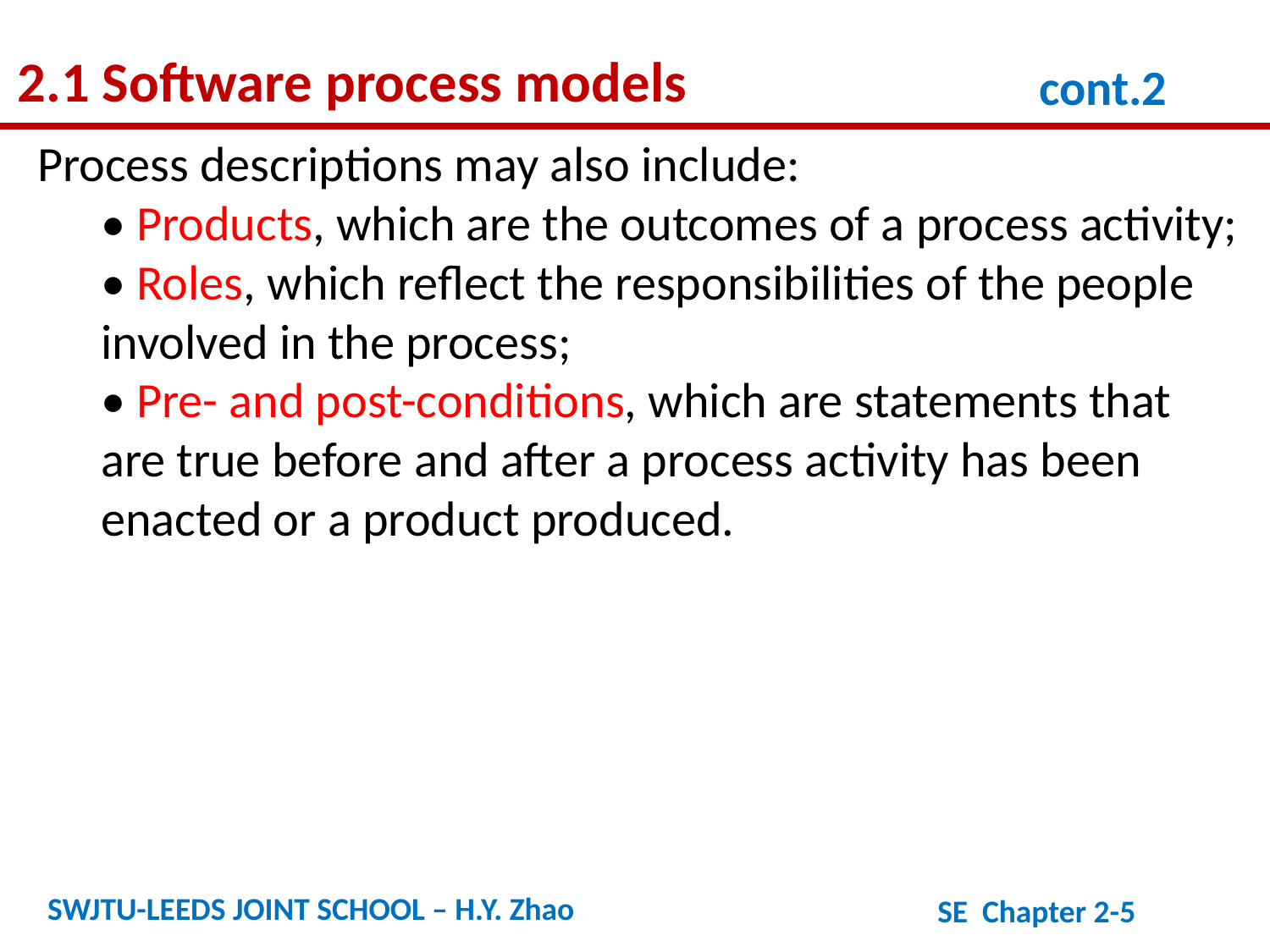

2.1 Software process models
cont.2
Process descriptions may also include:
• Products, which are the outcomes of a process activity;
• Roles, which reflect the responsibilities of the people involved in the process;
• Pre- and post-conditions, which are statements that are true before and after a process activity has been enacted or a product produced.
SWJTU-LEEDS JOINT SCHOOL – H.Y. Zhao
SE  Chapter 2-5